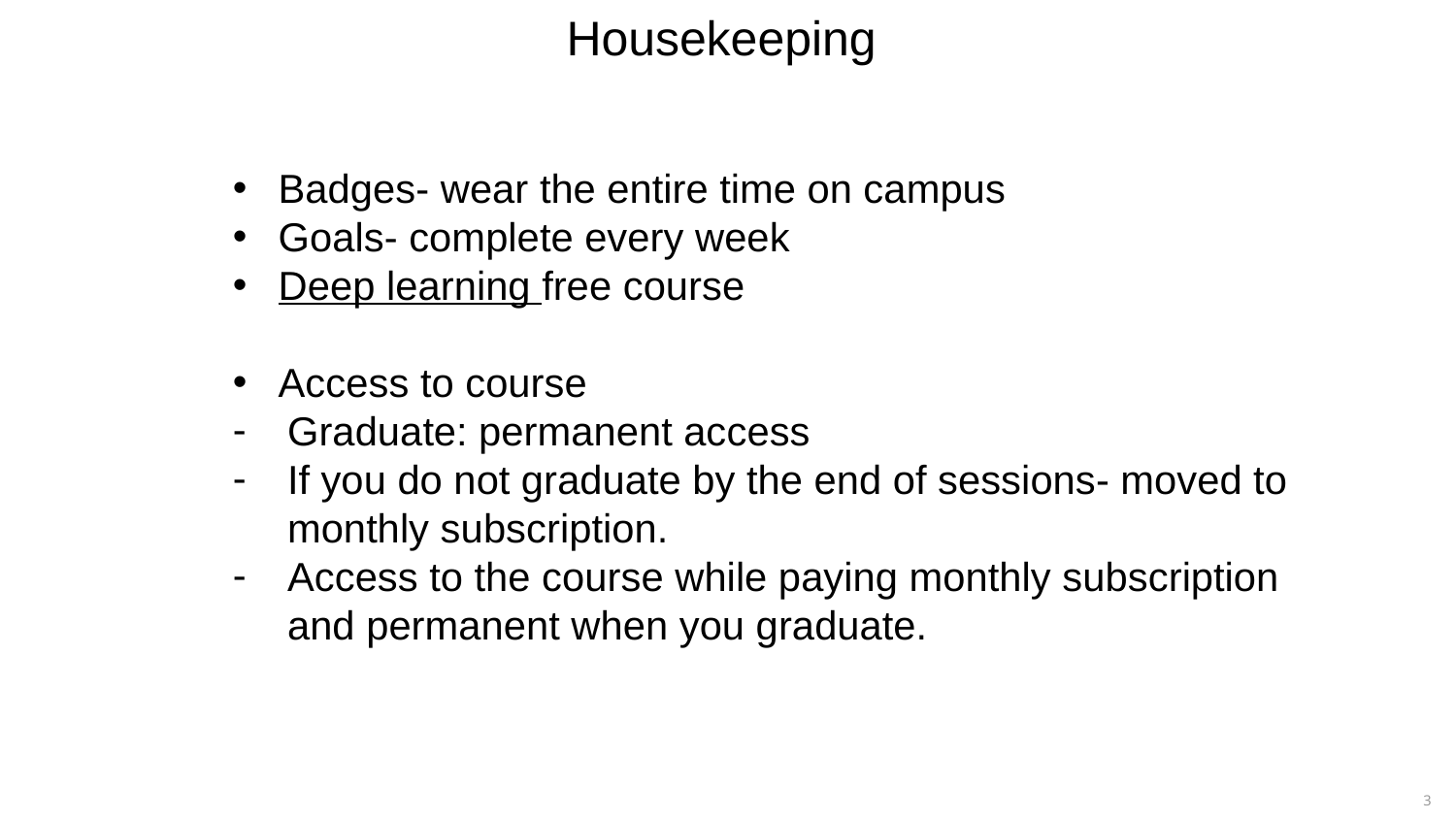

Housekeeping
Badges- wear the entire time on campus
Goals- complete every week
Deep learning free course

Access to course
Graduate: permanent access
If you do not graduate by the end of sessions- moved to monthly subscription.
Access to the course while paying monthly subscription and permanent when you graduate.
3